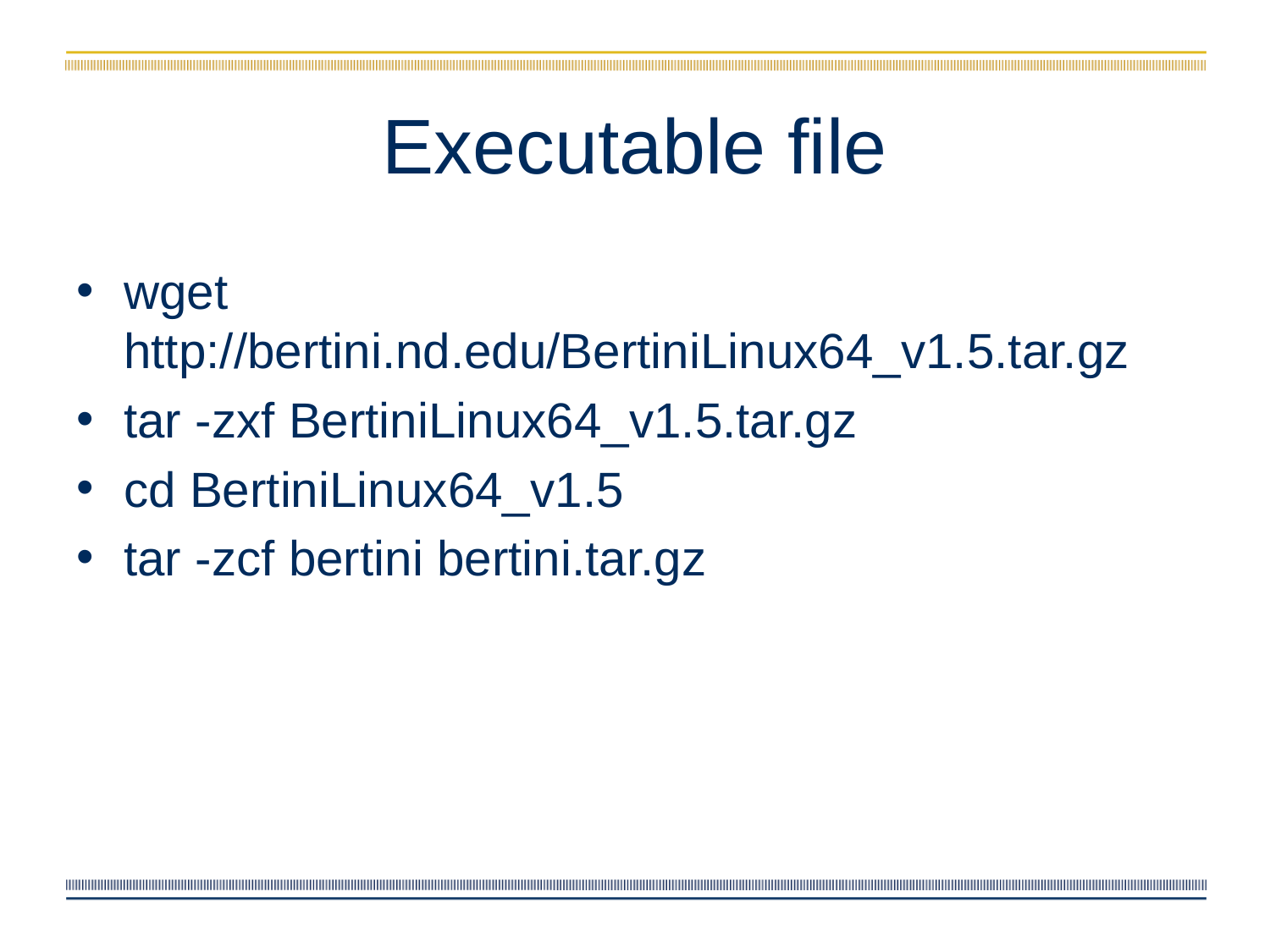

# Executable file
wget http://bertini.nd.edu/BertiniLinux64_v1.5.tar.gz
tar -zxf BertiniLinux64_v1.5.tar.gz
cd BertiniLinux64_v1.5
tar -zcf bertini bertini.tar.gz